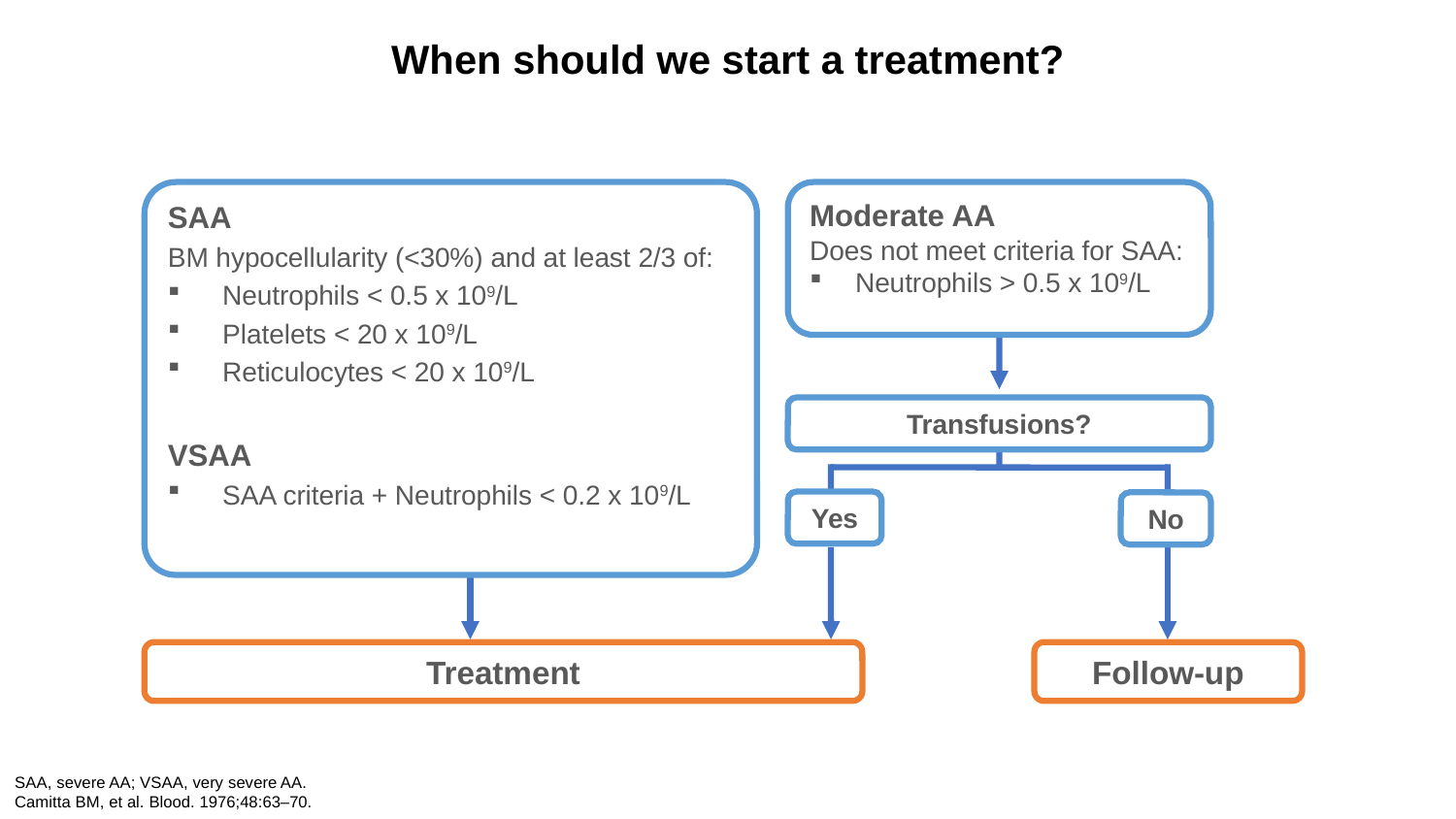

# When should we start a treatment?
SAA
BM hypocellularity (<30%) and at least 2/3 of:
Neutrophils < 0.5 x 109/L
Platelets < 20 x 109/L
Reticulocytes < 20 x 109/L

VSAA
SAA criteria + Neutrophils < 0.2 x 109/L
Moderate AA
Does not meet criteria for SAA:
Neutrophils > 0.5 x 109/L

Transfusions?

Yes
No

Follow-up
Treatment
SAA, severe AA; VSAA, very severe AA.
Camitta BM, et al. Blood. 1976;48:63–70.